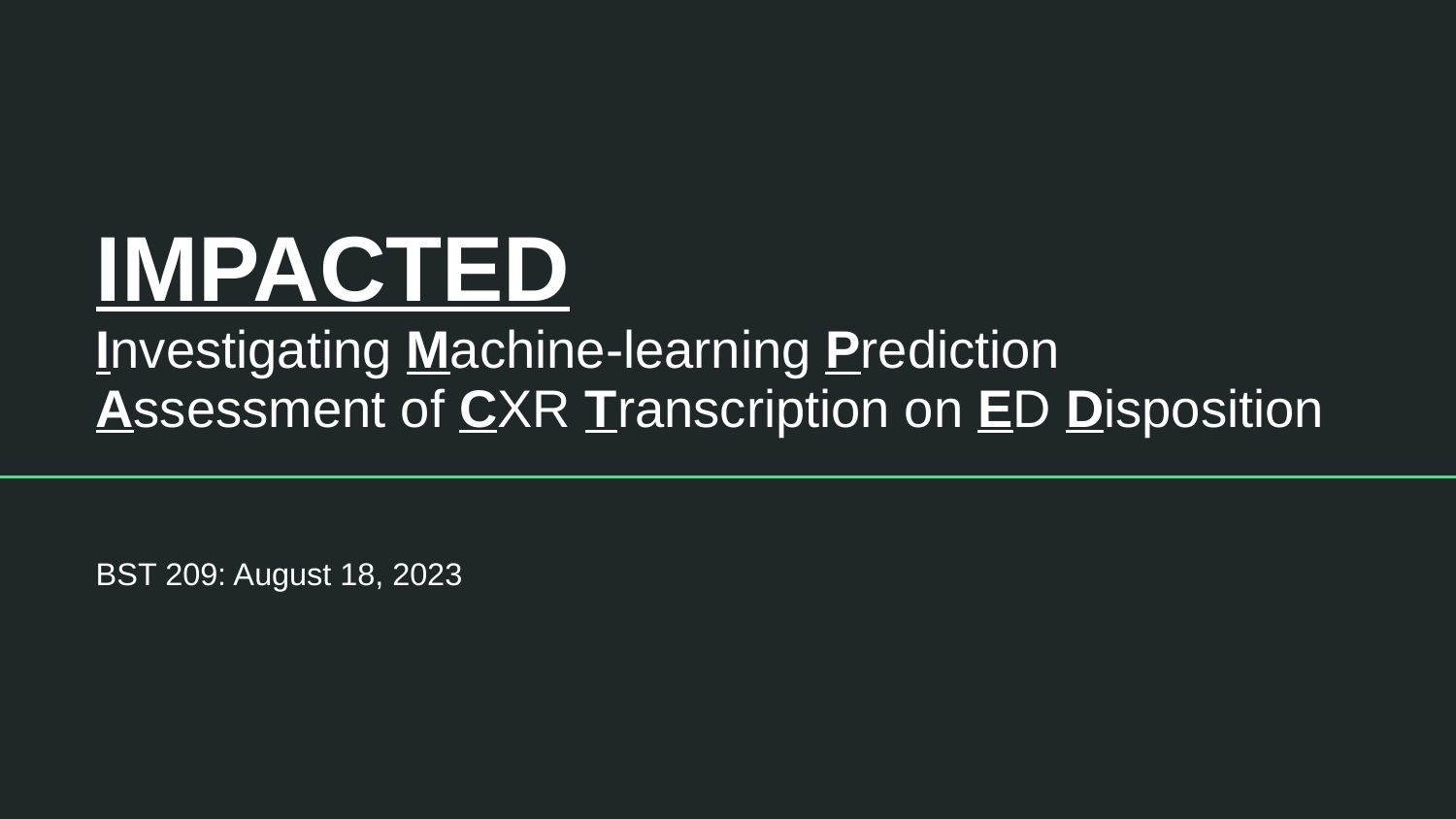

# IMPACTED
Investigating Machine-learning Prediction Assessment of CXR Transcription on ED Disposition

BST 209: August 18, 2023